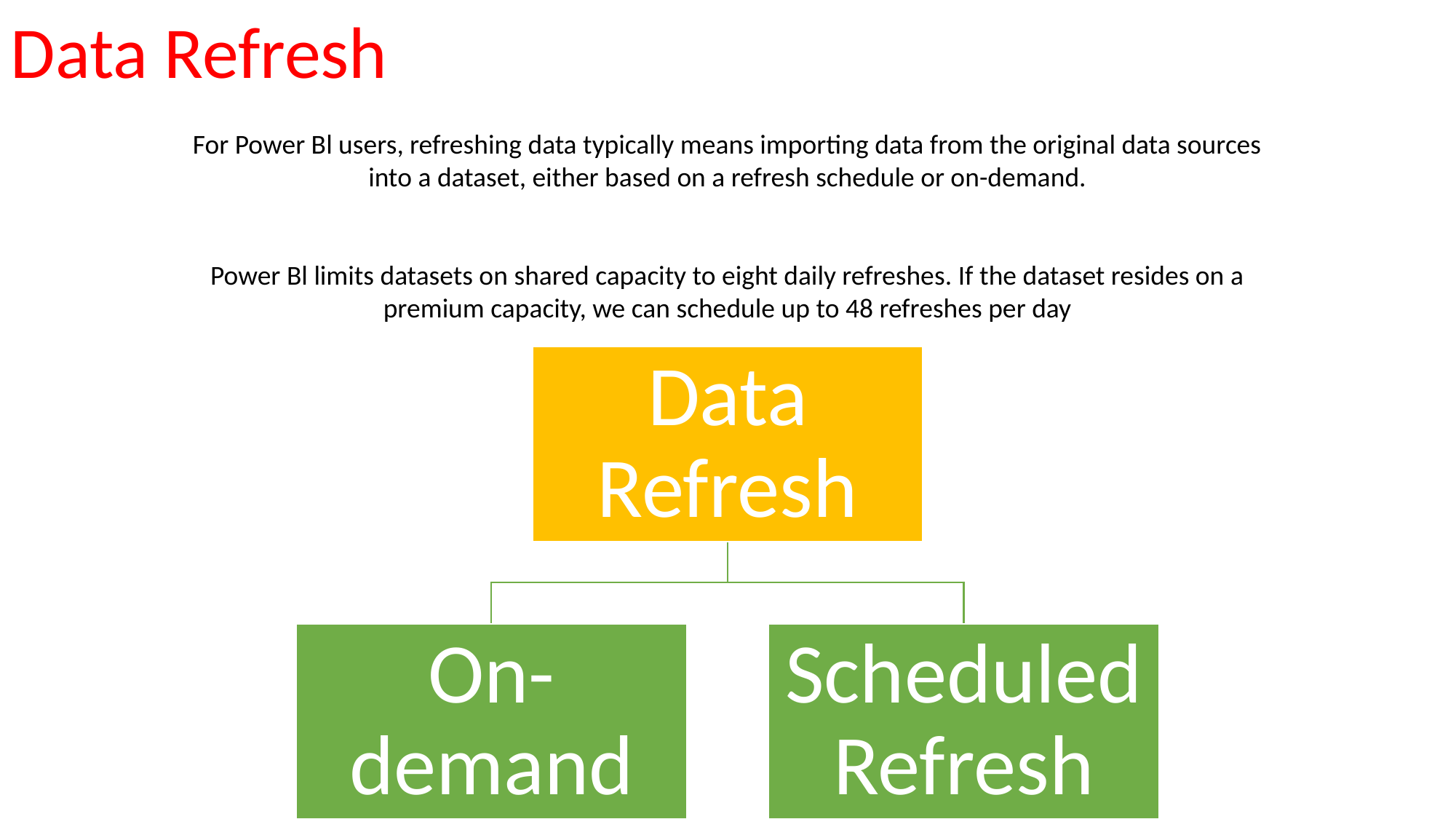

Data Refresh
For Power Bl users, refreshing data typically means importing data from the original data sources
into a dataset, either based on a refresh schedule or on-demand.

Power Bl limits datasets on shared capacity to eight daily refreshes. If the dataset resides on a
premium capacity, we can schedule up to 48 refreshes per day
Data Refresh
On-demand
Scheduled Refresh